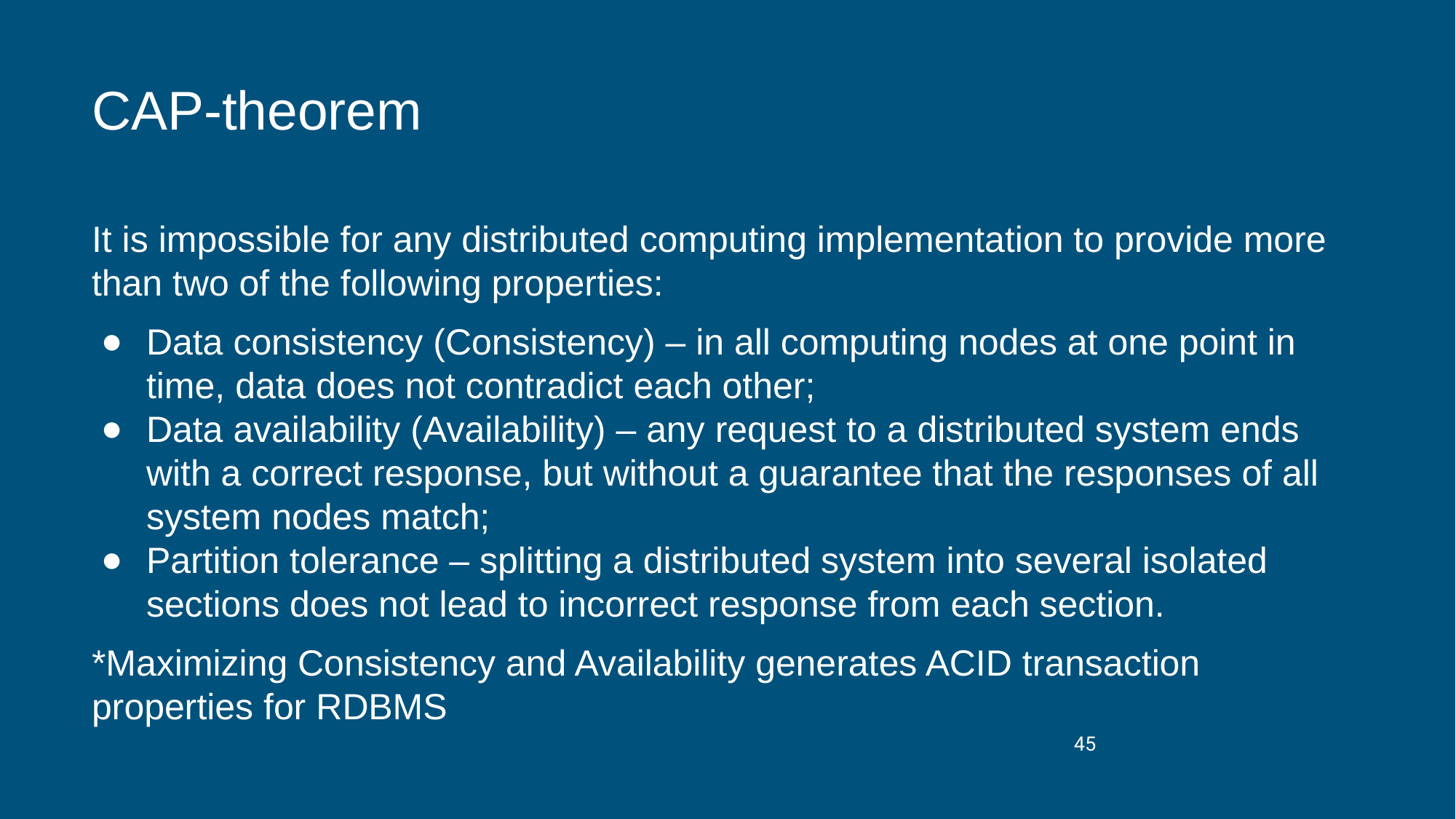

# CAP-theorem
It is impossible for any distributed computing implementation to provide more than two of the following properties:
Data consistency (Consistency) – in all computing nodes at one point in time, data does not contradict each other;
Data availability (Availability) – any request to a distributed system ends with a correct response, but without a guarantee that the responses of all system nodes match;
Partition tolerance – splitting a distributed system into several isolated sections does not lead to incorrect response from each section.
*Maximizing Consistency and Availability generates ACID transaction properties for RDBMS

45